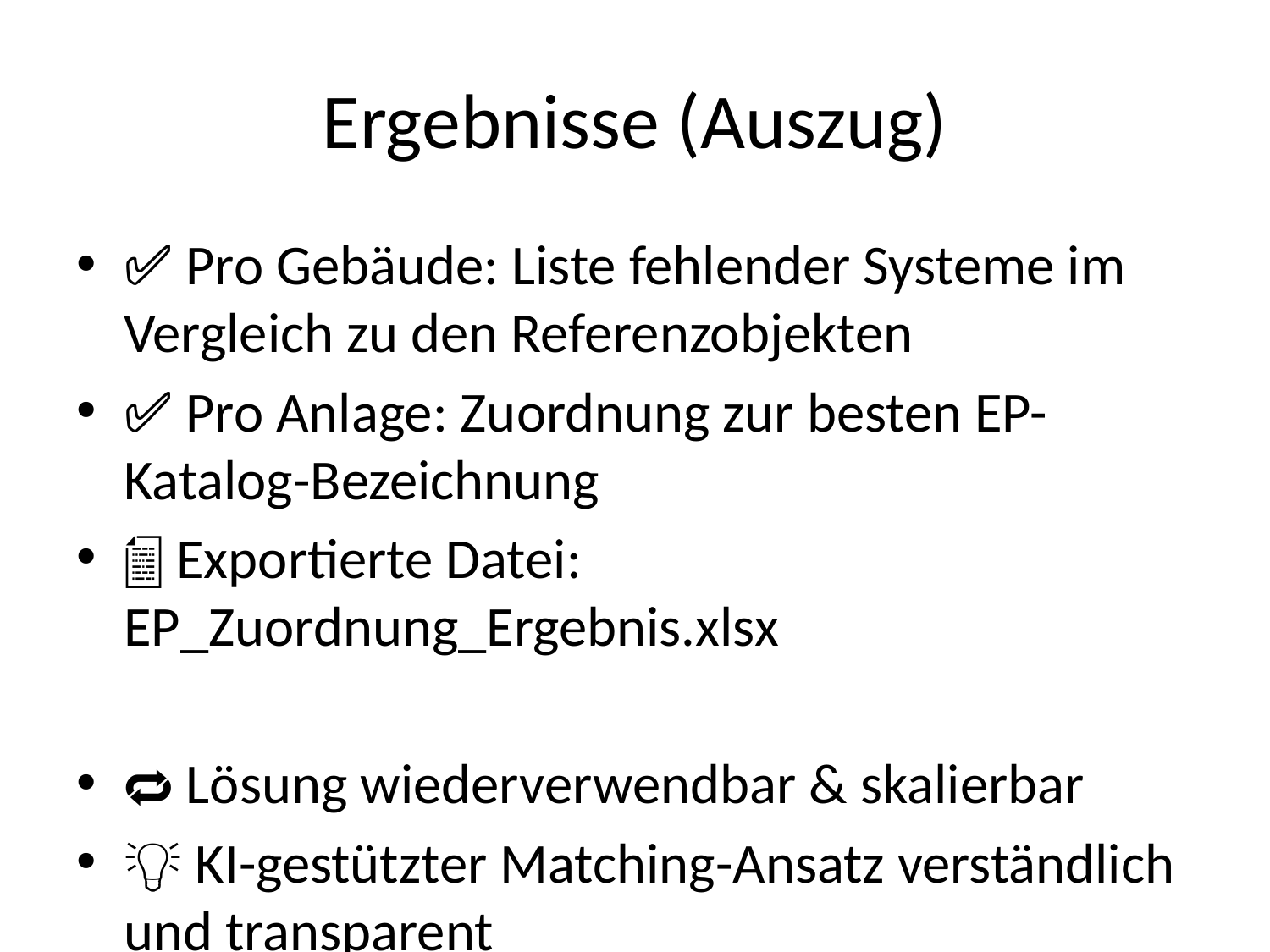

# Ergebnisse (Auszug)
✅ Pro Gebäude: Liste fehlender Systeme im Vergleich zu den Referenzobjekten
✅ Pro Anlage: Zuordnung zur besten EP-Katalog-Bezeichnung
📄 Exportierte Datei: EP_Zuordnung_Ergebnis.xlsx

🔁 Lösung wiederverwendbar & skalierbar
💡 KI-gestützter Matching-Ansatz verständlich und transparent